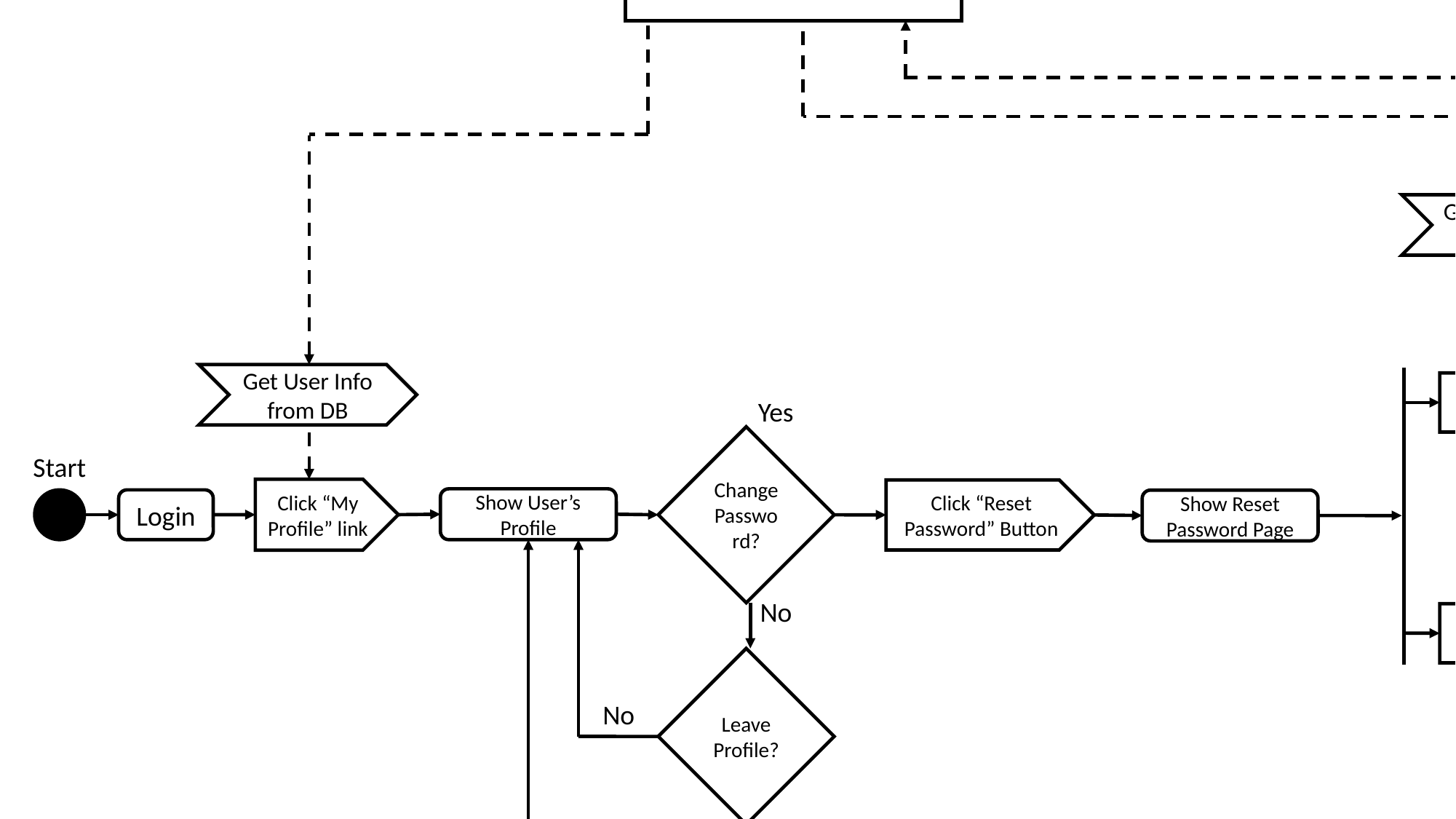

Reset Password from the Profile
:HackermenHSM
Get User Pass from DB
Update Pass in DB
Yes
Does old pass match?
Get User Info from DB
Start

Login
Click “My Profile” link
Show User’s Profile
Put Old Password
Yes
Change Password?
No
Click “Reset Password” Button
Submit Changes
Show Reset Password Page
Yes
Do new passwords match each other?
No
Put New Password and Confirm it
Leave Profile?

No
No
Go back to User Profile
Yes

Go to another page